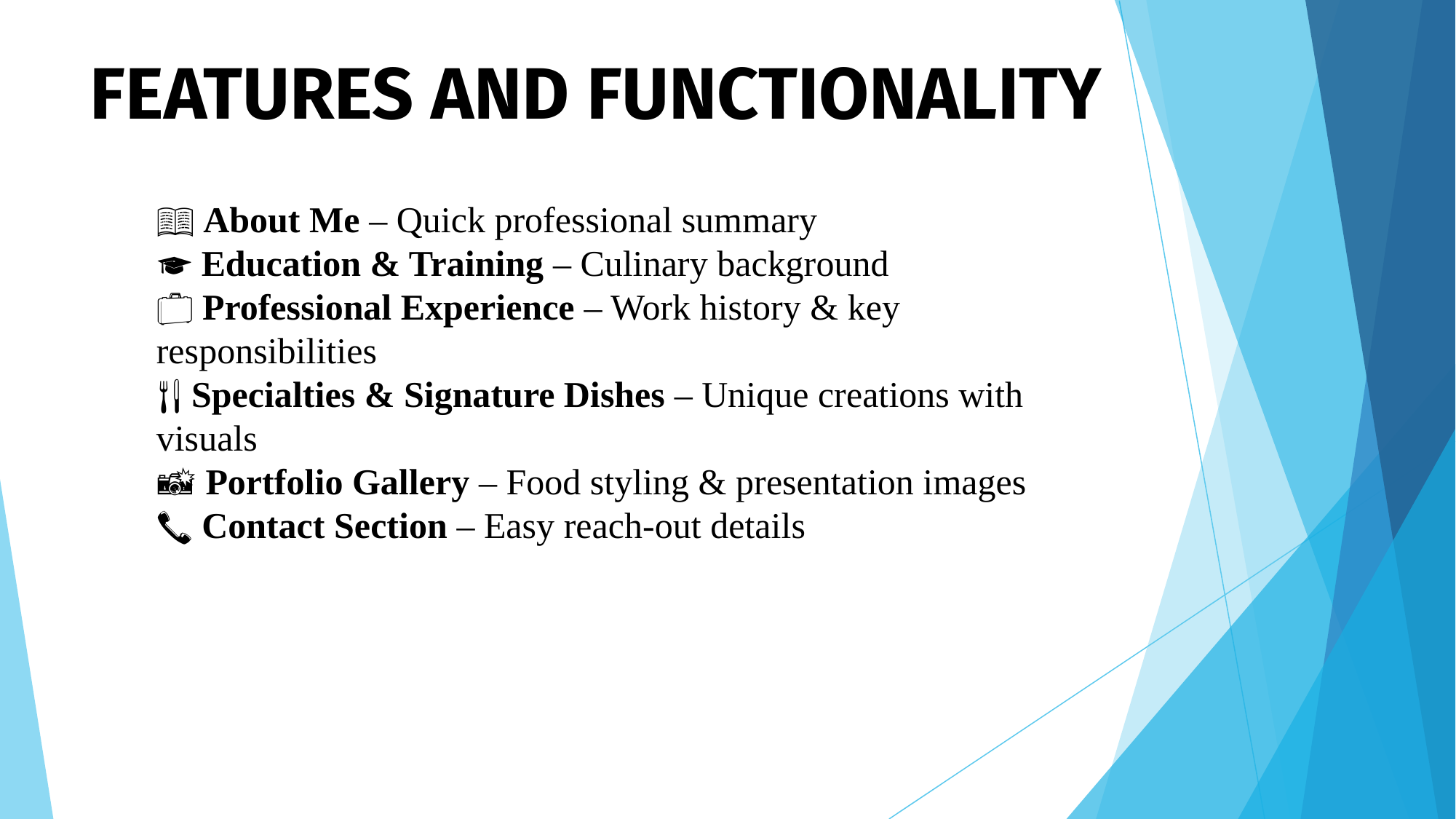

# FEATURES AND FUNCTIONALITY
📖 About Me – Quick professional summary
🎓 Education & Training – Culinary background
💼 Professional Experience – Work history & key responsibilities
🍴 Specialties & Signature Dishes – Unique creations with visuals
📸 Portfolio Gallery – Food styling & presentation images
📞 Contact Section – Easy reach-out details